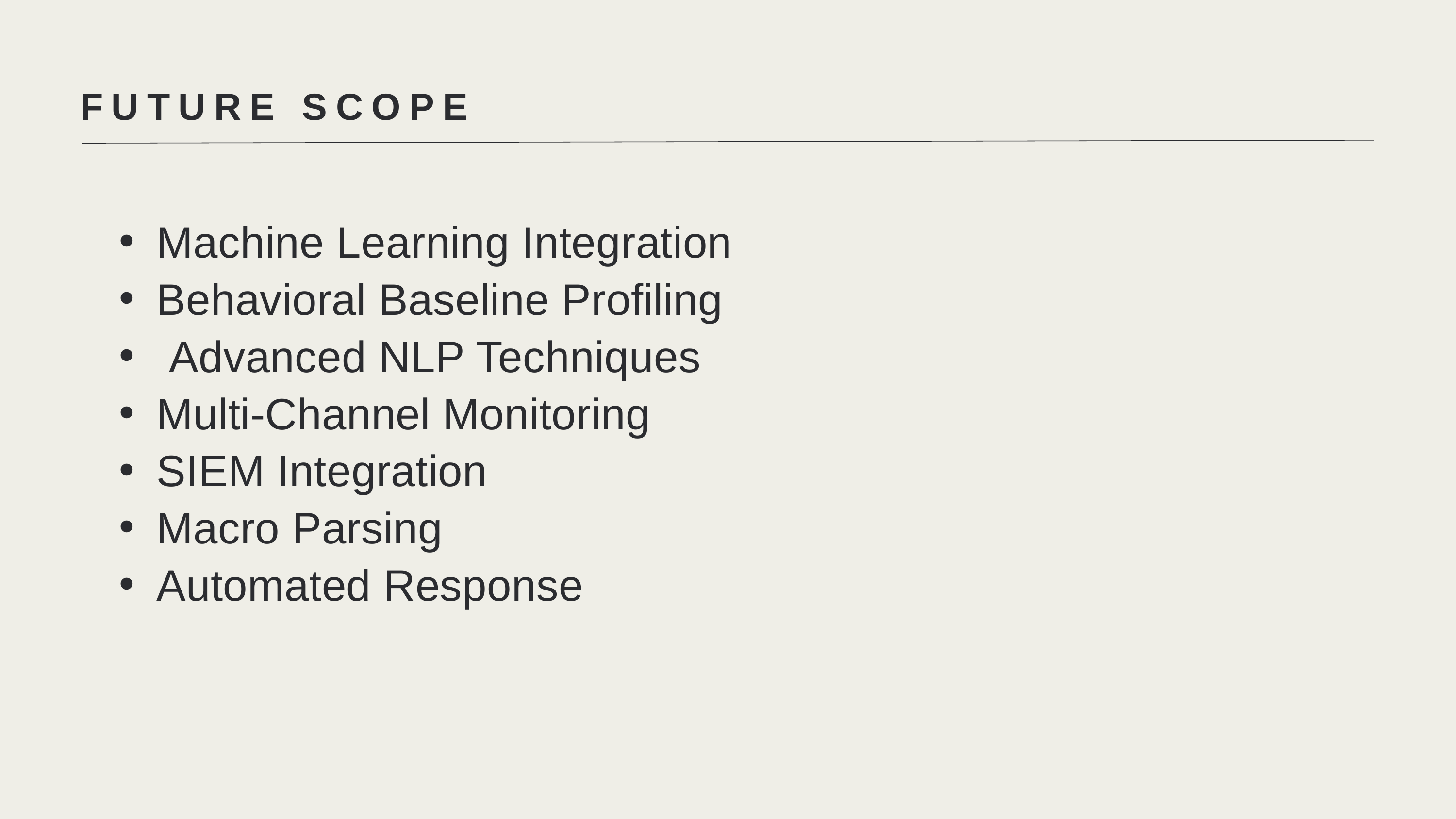

FUTURE SCOPE

Machine Learning Integration
Behavioral Baseline Profiling
 Advanced NLP Techniques
Multi-Channel Monitoring
SIEM Integration
Macro Parsing
Automated Response